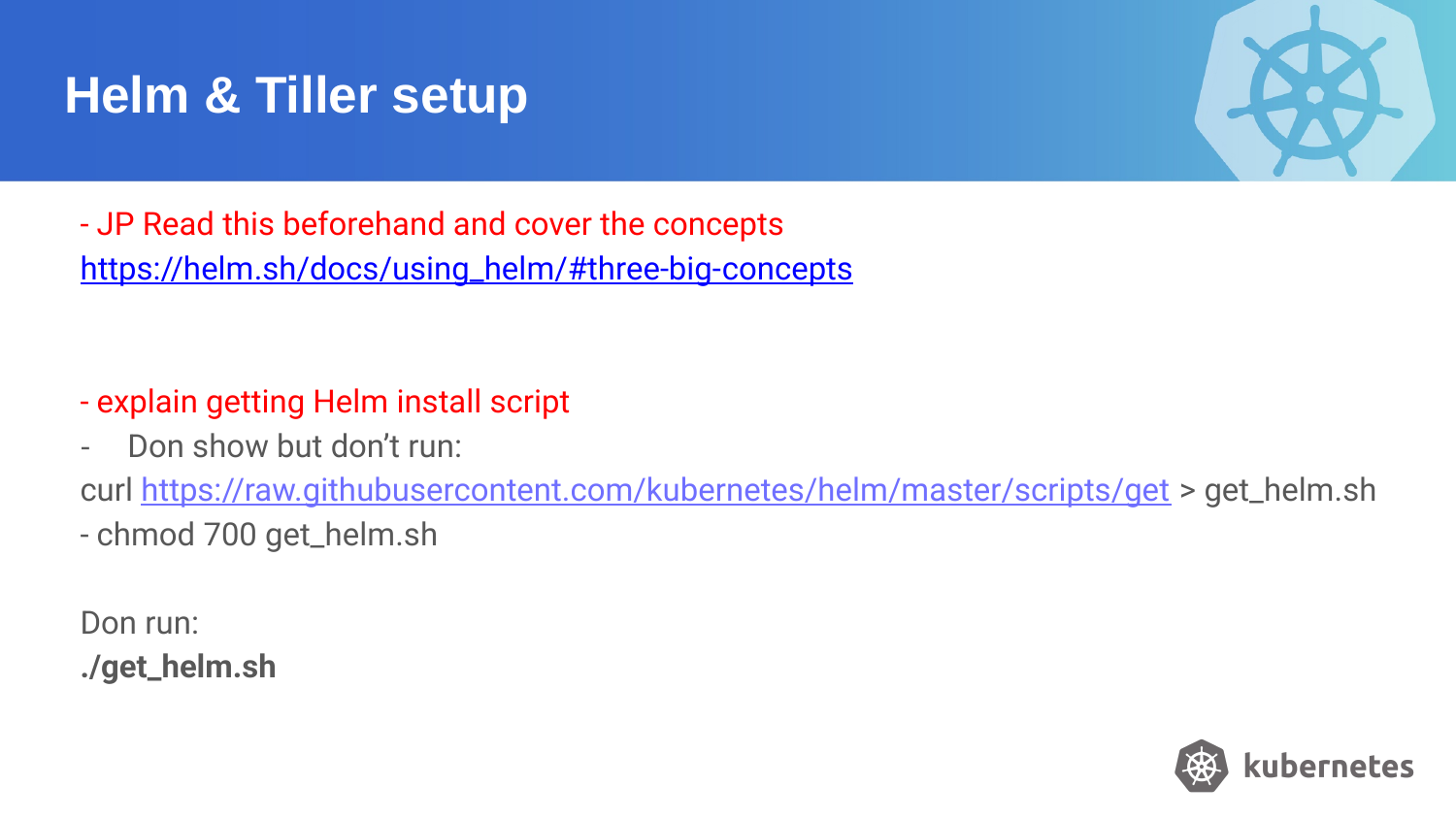

# Helm & Tiller setup
- JP Read this beforehand and cover the concepts
https://helm.sh/docs/using_helm/#three-big-concepts

- explain getting Helm install script
Don show but don’t run:
curl https://raw.githubusercontent.com/kubernetes/helm/master/scripts/get > get_helm.sh
- chmod 700 get_helm.sh

Don run:
./get_helm.sh